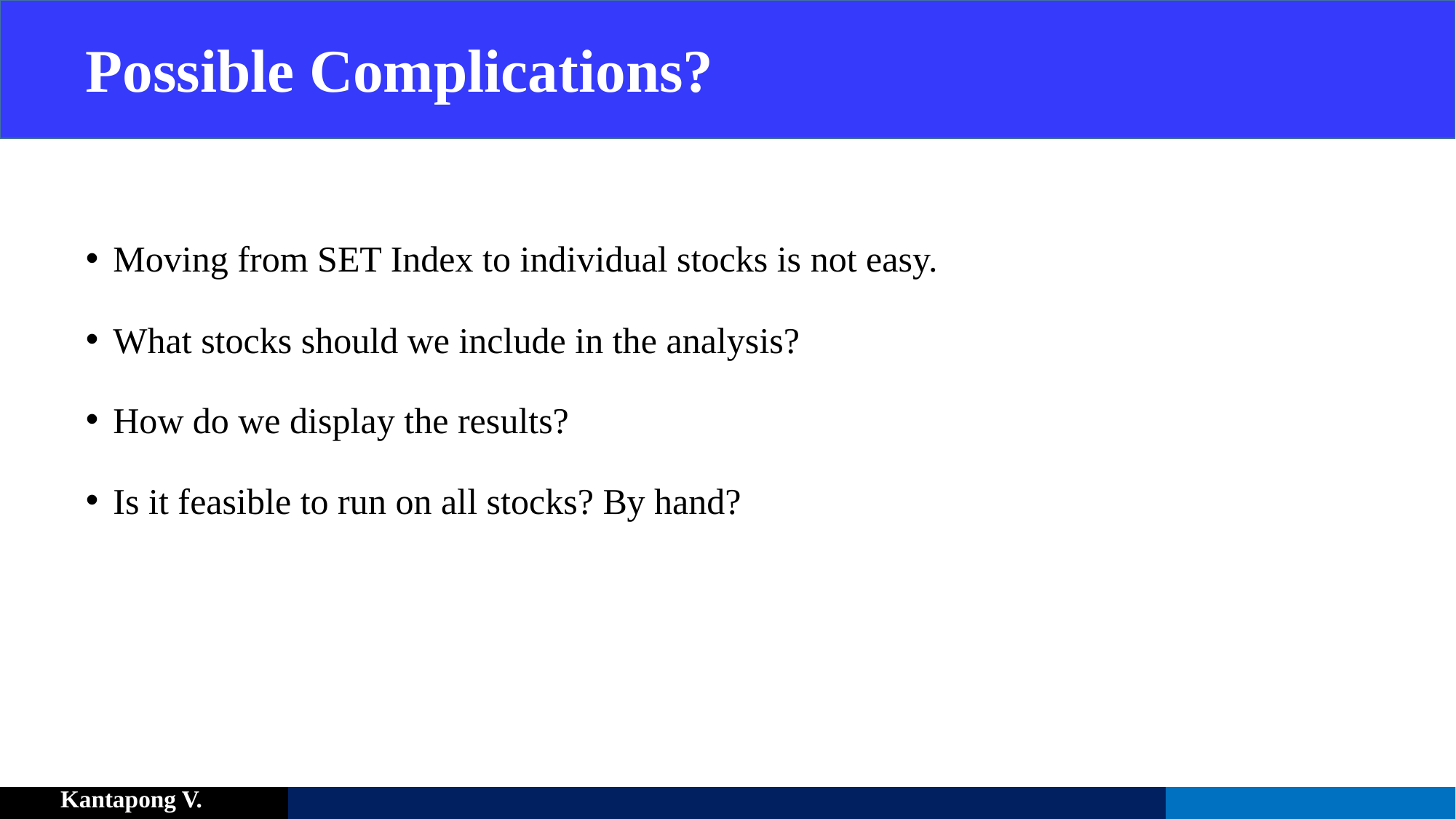

# Possible Complications?
Moving from SET Index to individual stocks is not easy.
What stocks should we include in the analysis?
How do we display the results?
Is it feasible to run on all stocks? By hand?